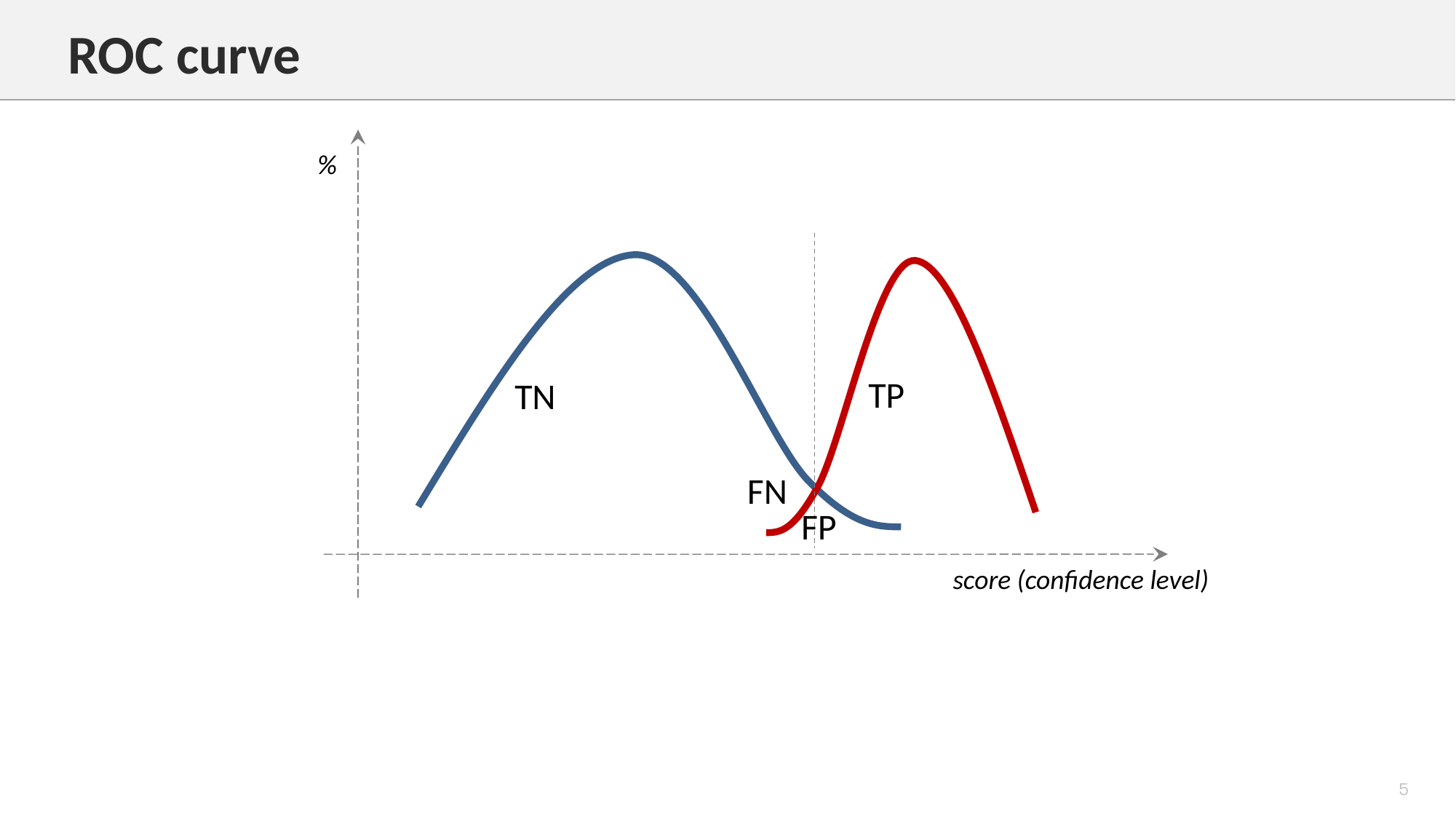

ROC curve
%

TP
TN
FN
FP
score (confidence level)